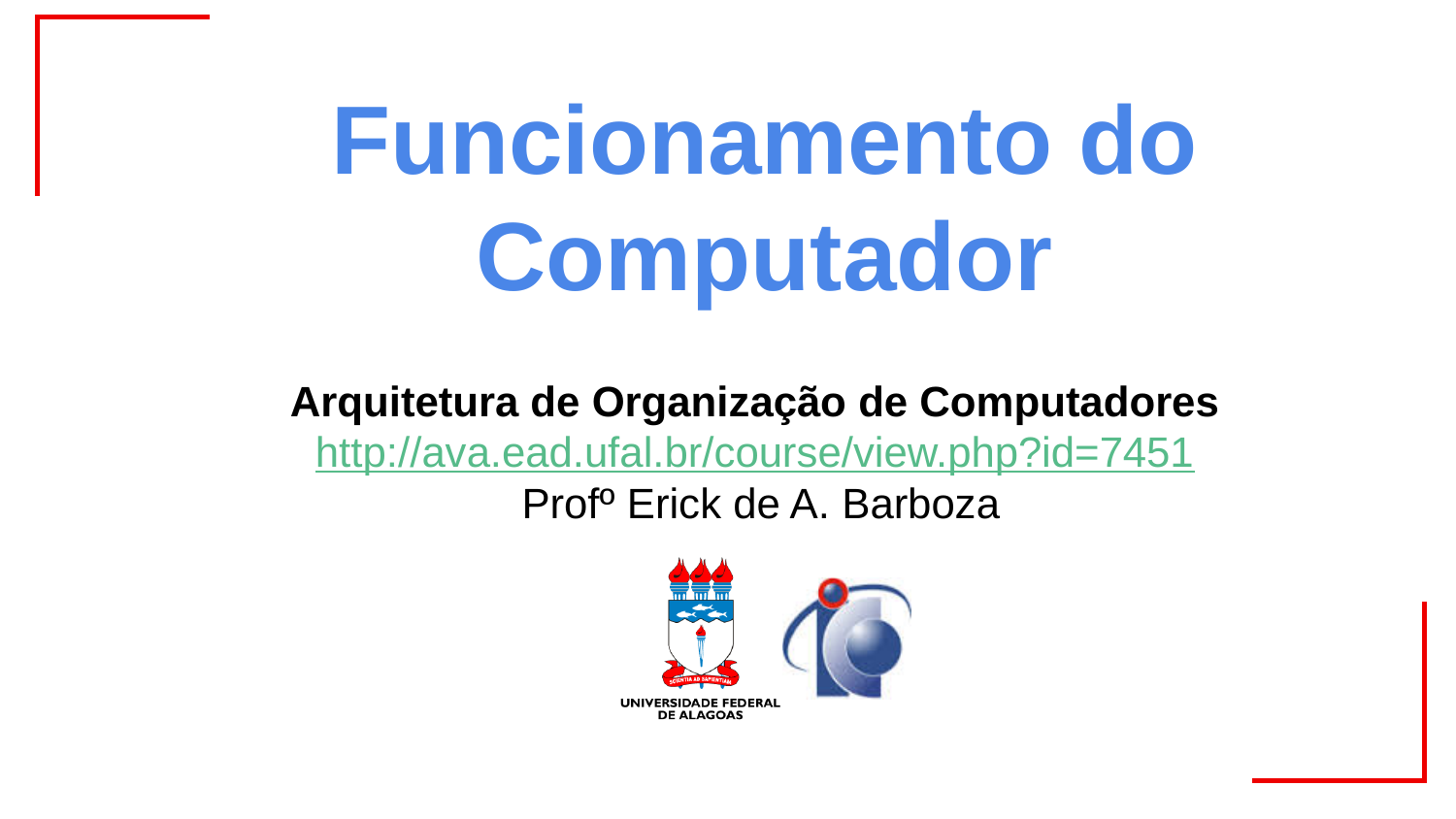

# Funcionamento do Computador
Arquitetura de Organização de Computadores
http://ava.ead.ufal.br/course/view.php?id=7451
 Profº Erick de A. Barboza